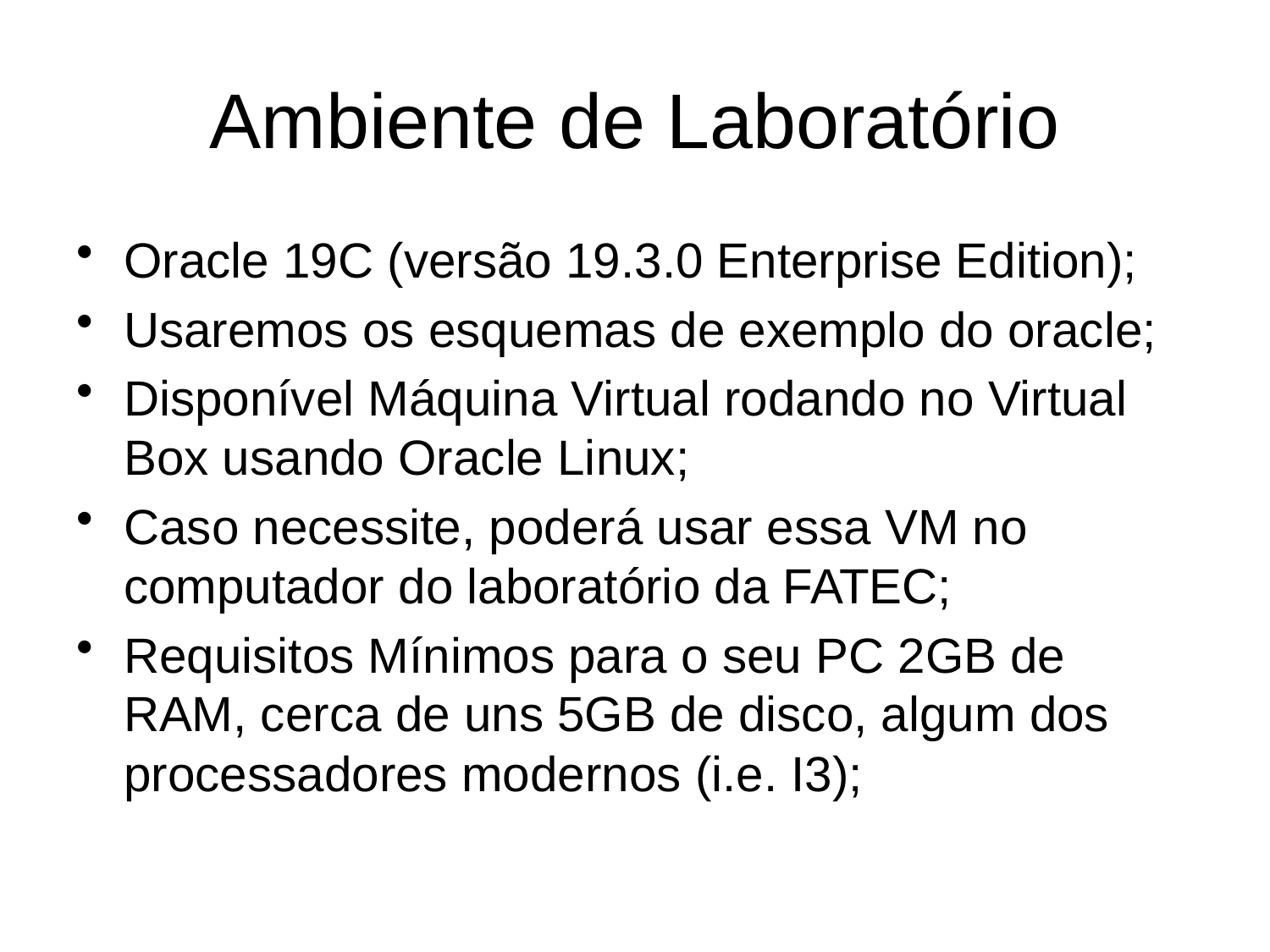

# Ambiente de Laboratório
Oracle 19C (versão 19.3.0 Enterprise Edition);
Usaremos os esquemas de exemplo do oracle;
Disponível Máquina Virtual rodando no Virtual Box usando Oracle Linux;
Caso necessite, poderá usar essa VM no computador do laboratório da FATEC;
Requisitos Mínimos para o seu PC 2GB de RAM, cerca de uns 5GB de disco, algum dos processadores modernos (i.e. I3);